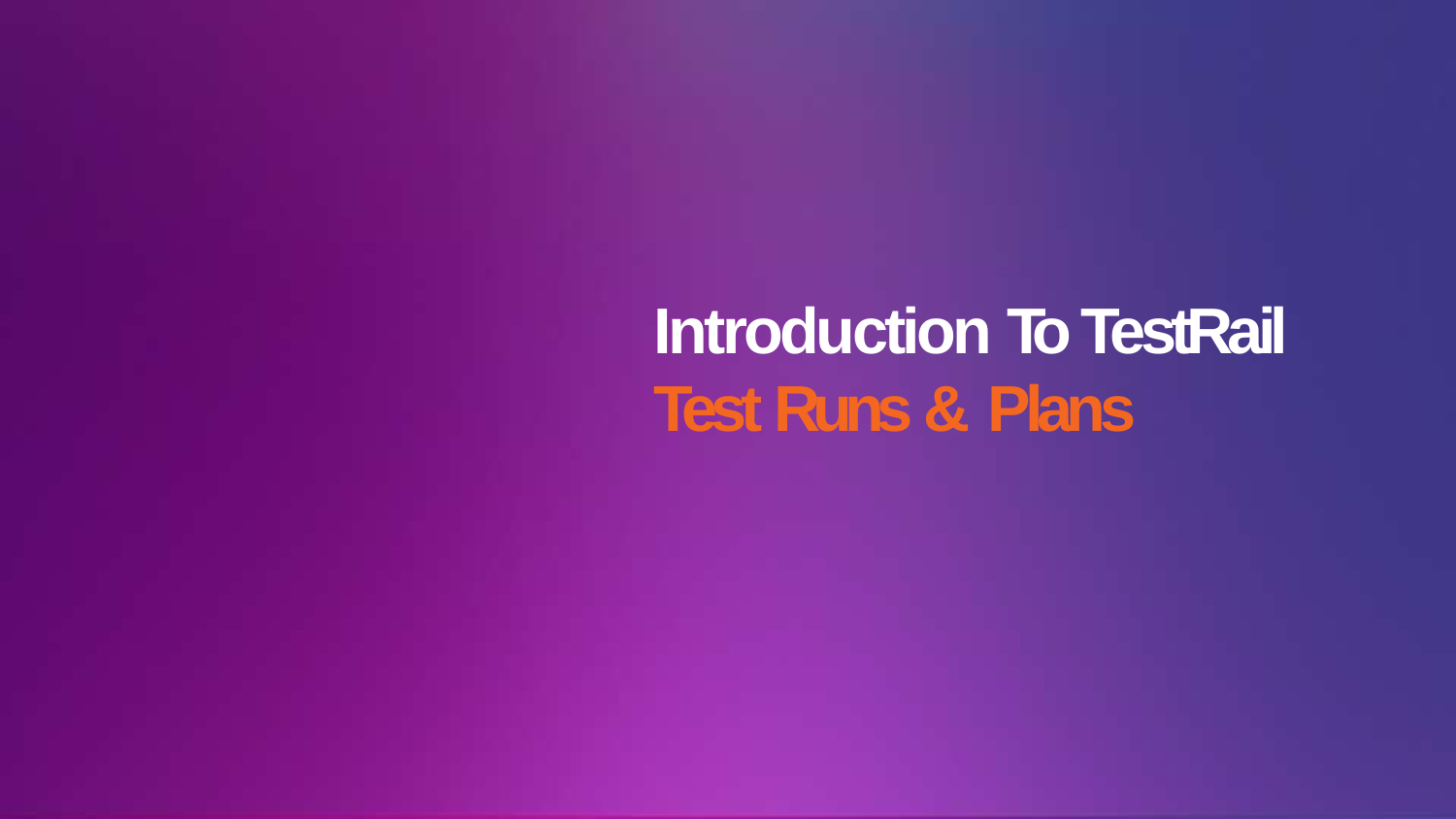

# Introduction To TestRail  Test Runs & Plans